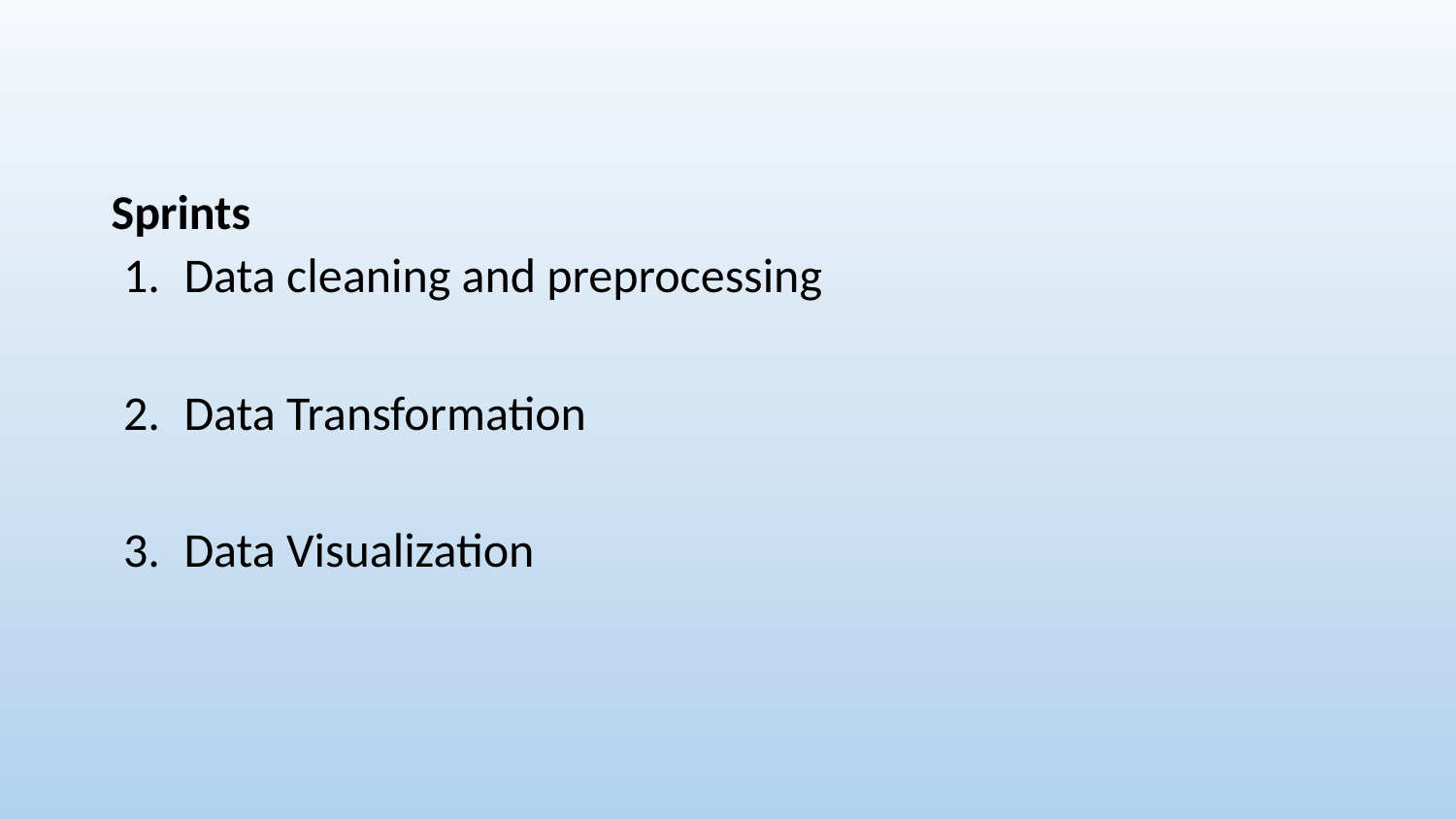

# Sprints
Data cleaning and preprocessing

Data Transformation

Data Visualization